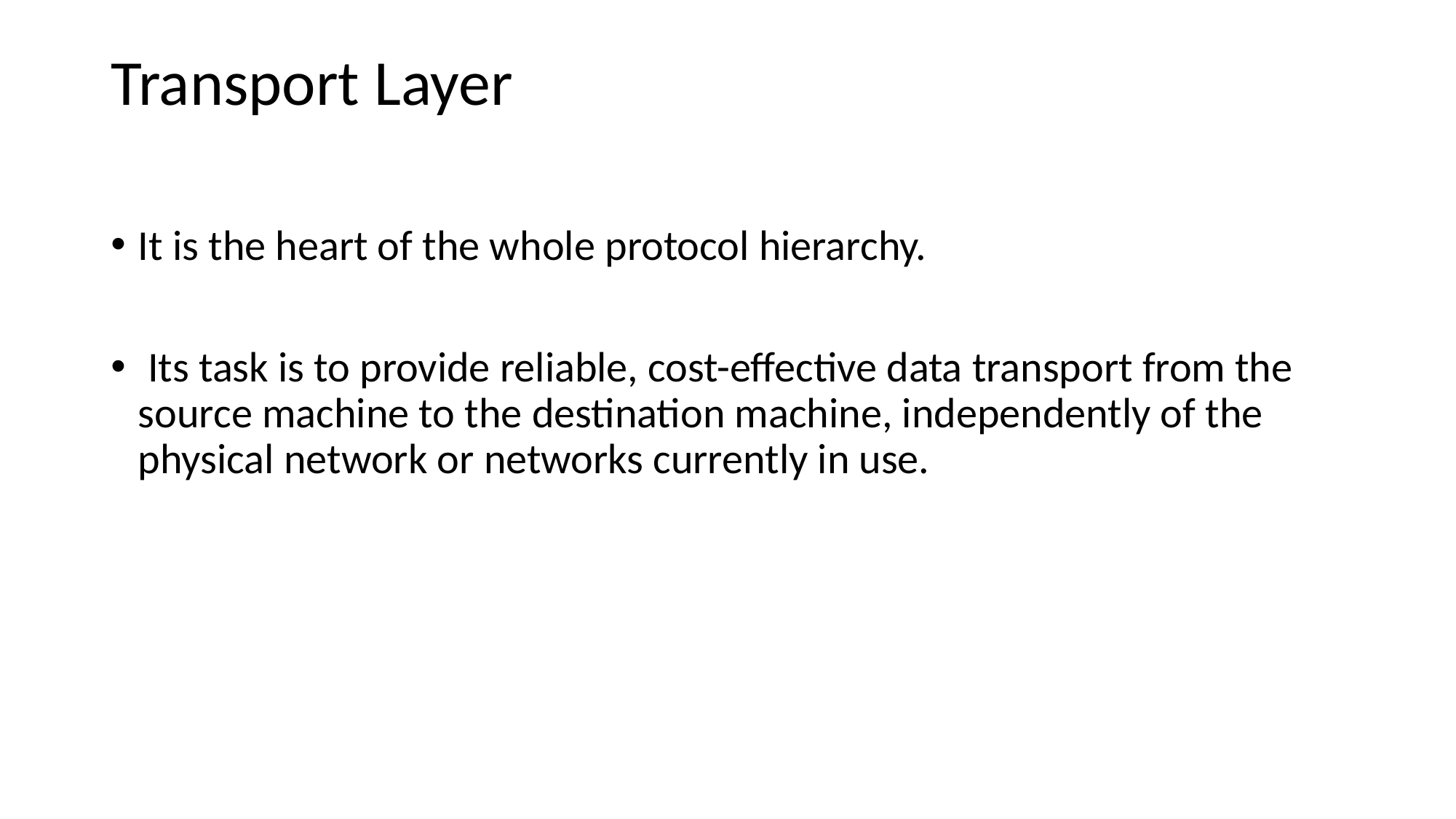

# Transport Layer
It is the heart of the whole protocol hierarchy.

 Its task is to provide reliable, cost-effective data transport from the source machine to the destination machine, independently of the physical network or networks currently in use.